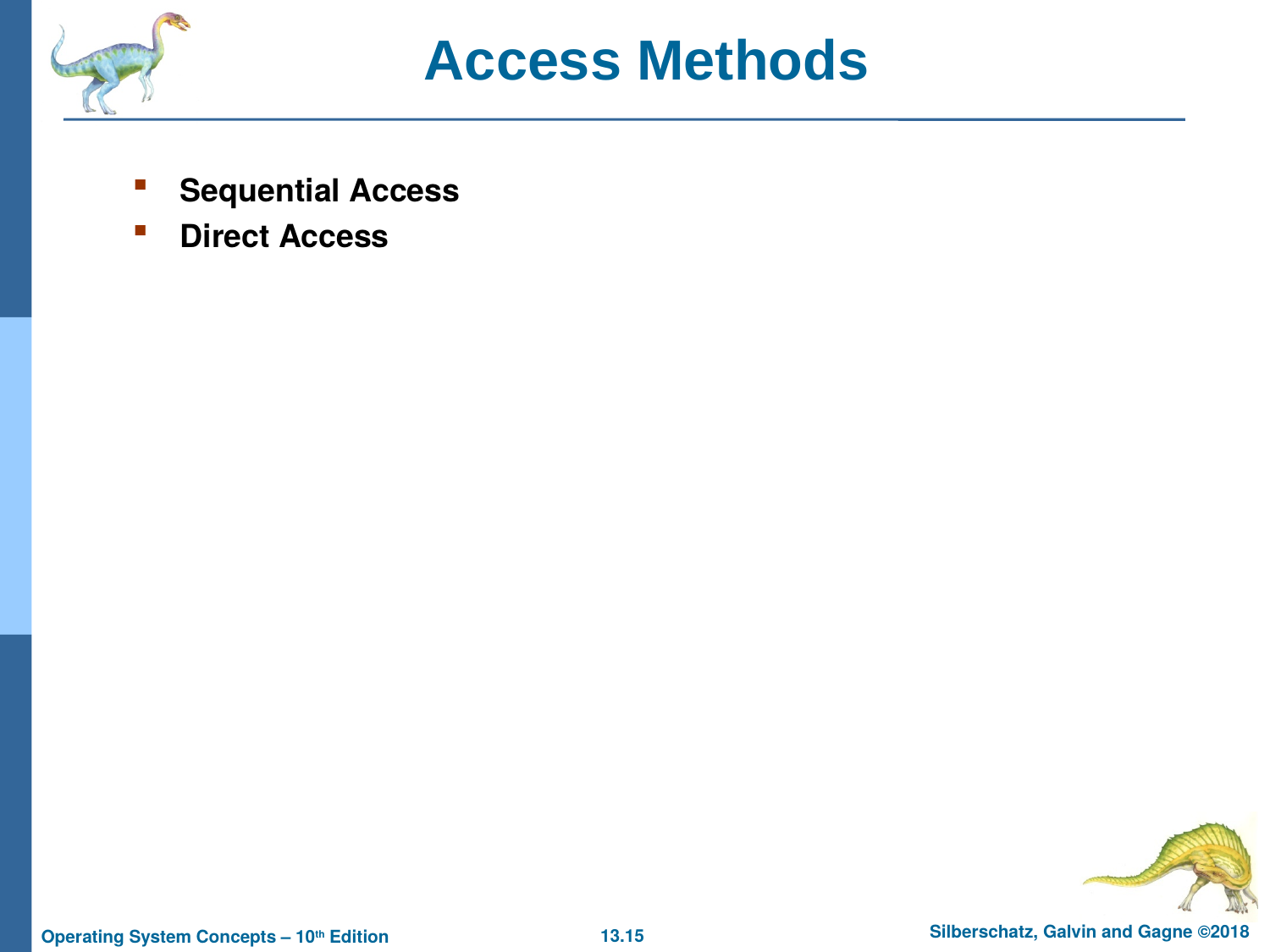

# Access Methods
Sequential Access
Direct Access